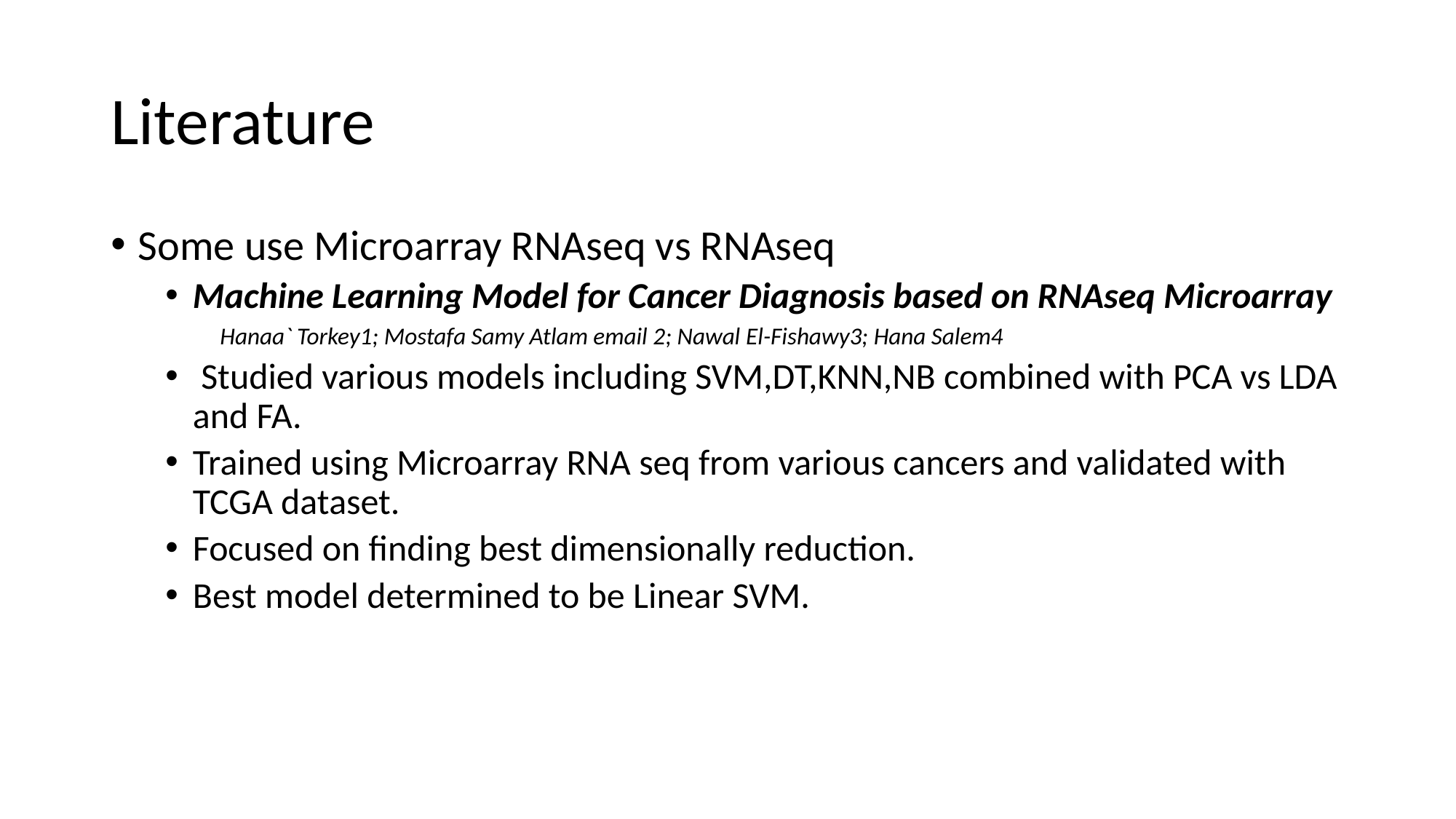

# Literature
Some use Microarray RNAseq vs RNAseq
Machine Learning Model for Cancer Diagnosis based on RNAseq Microarray
Hanaa` Torkey1; Mostafa Samy Atlam email 2; Nawal El-Fishawy3; Hana Salem4
 Studied various models including SVM,DT,KNN,NB combined with PCA vs LDA and FA.
Trained using Microarray RNA seq from various cancers and validated with TCGA dataset.
Focused on finding best dimensionally reduction.
Best model determined to be Linear SVM.